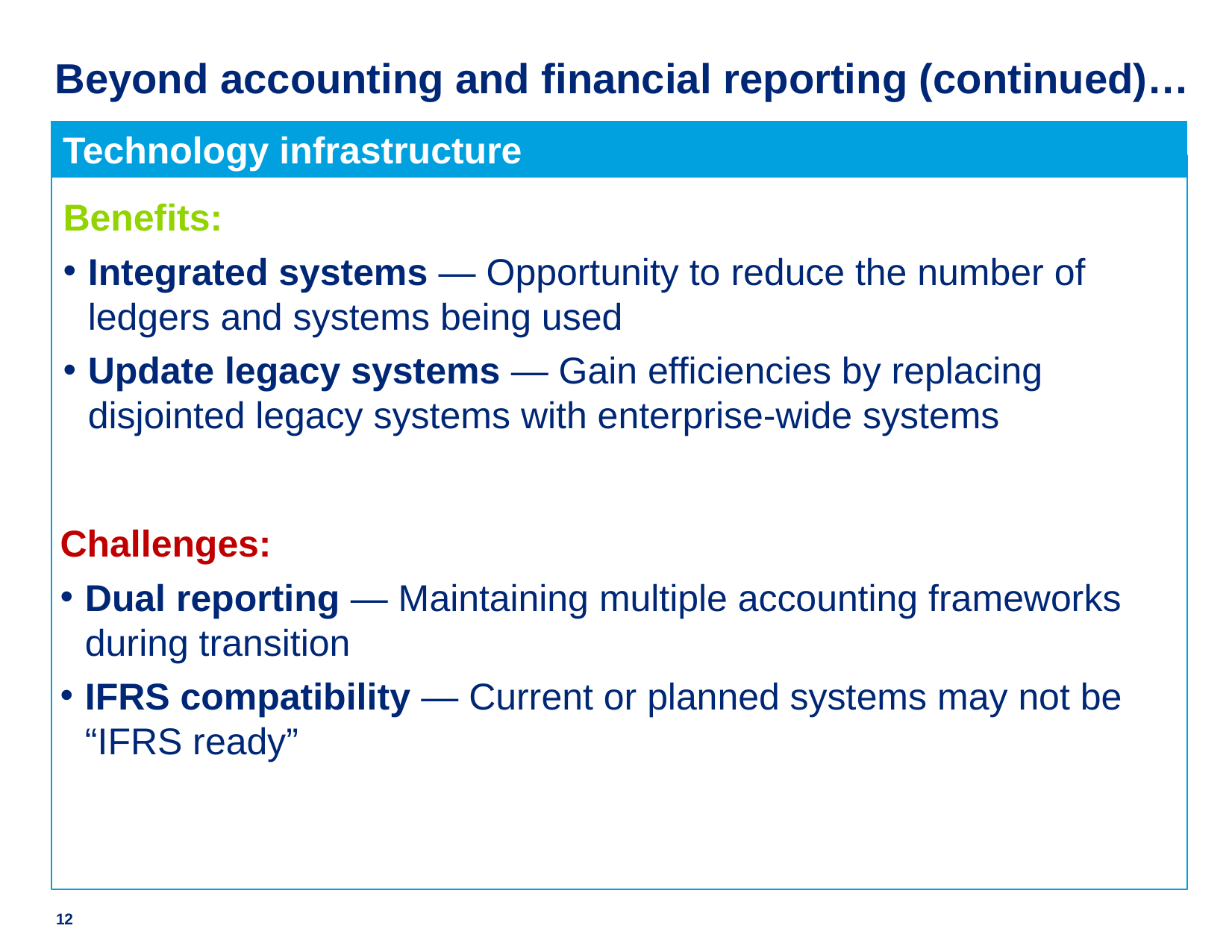

Beyond accounting and financial reporting (continued)…
Technology infrastructure

Benefits:
Integrated systems — Opportunity to reduce the number of ledgers and systems being used
Update legacy systems — Gain efficiencies by replacing disjointed legacy systems with enterprise-wide systems

Benefits
Challenges:
Dual reporting — Maintaining multiple accounting frameworks during transition
IFRS compatibility — Current or planned systems may not be “IFRS ready”
12